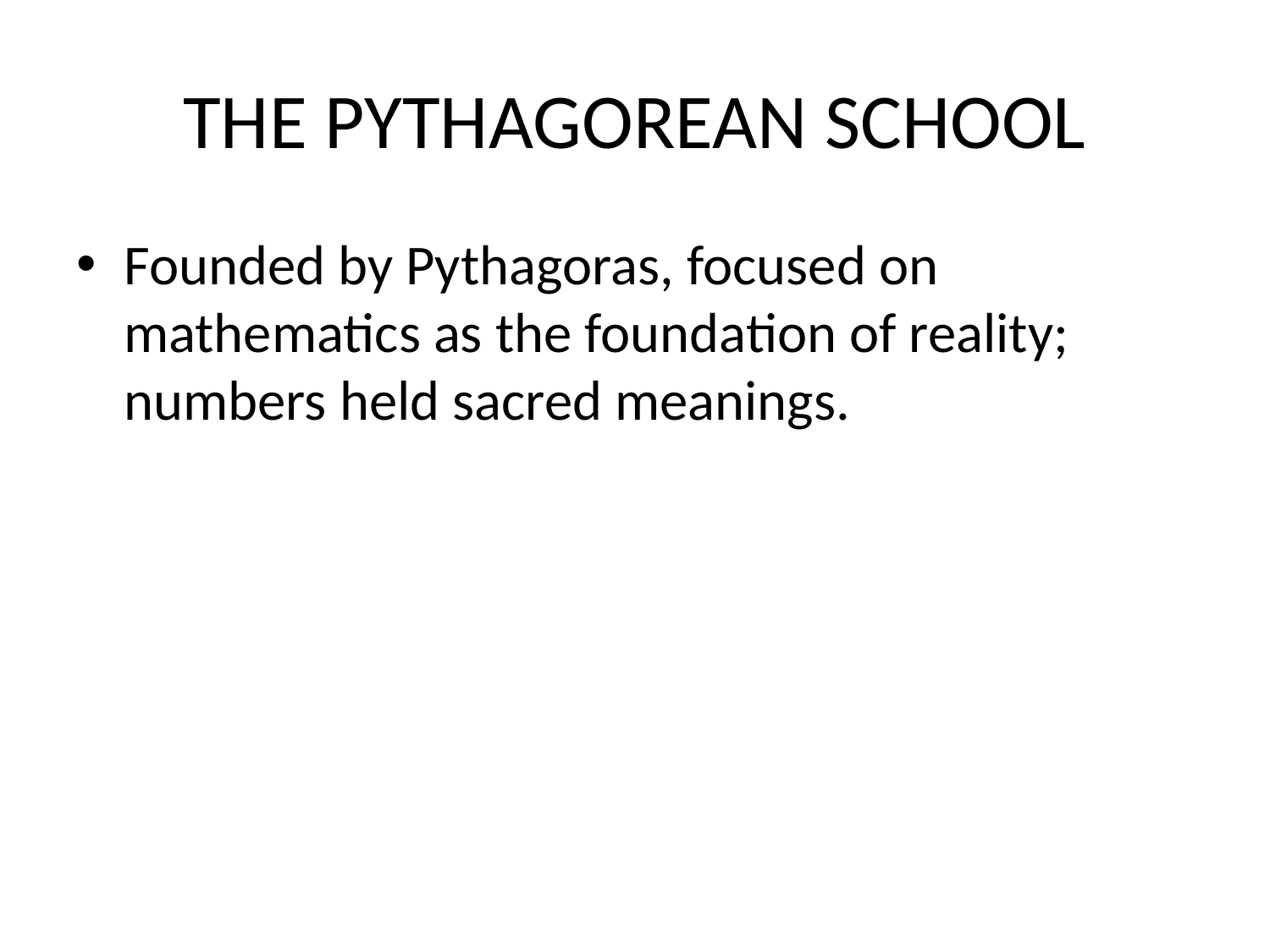

# THE PYTHAGOREAN SCHOOL
Founded by Pythagoras, focused on mathematics as the foundation of reality; numbers held sacred meanings.